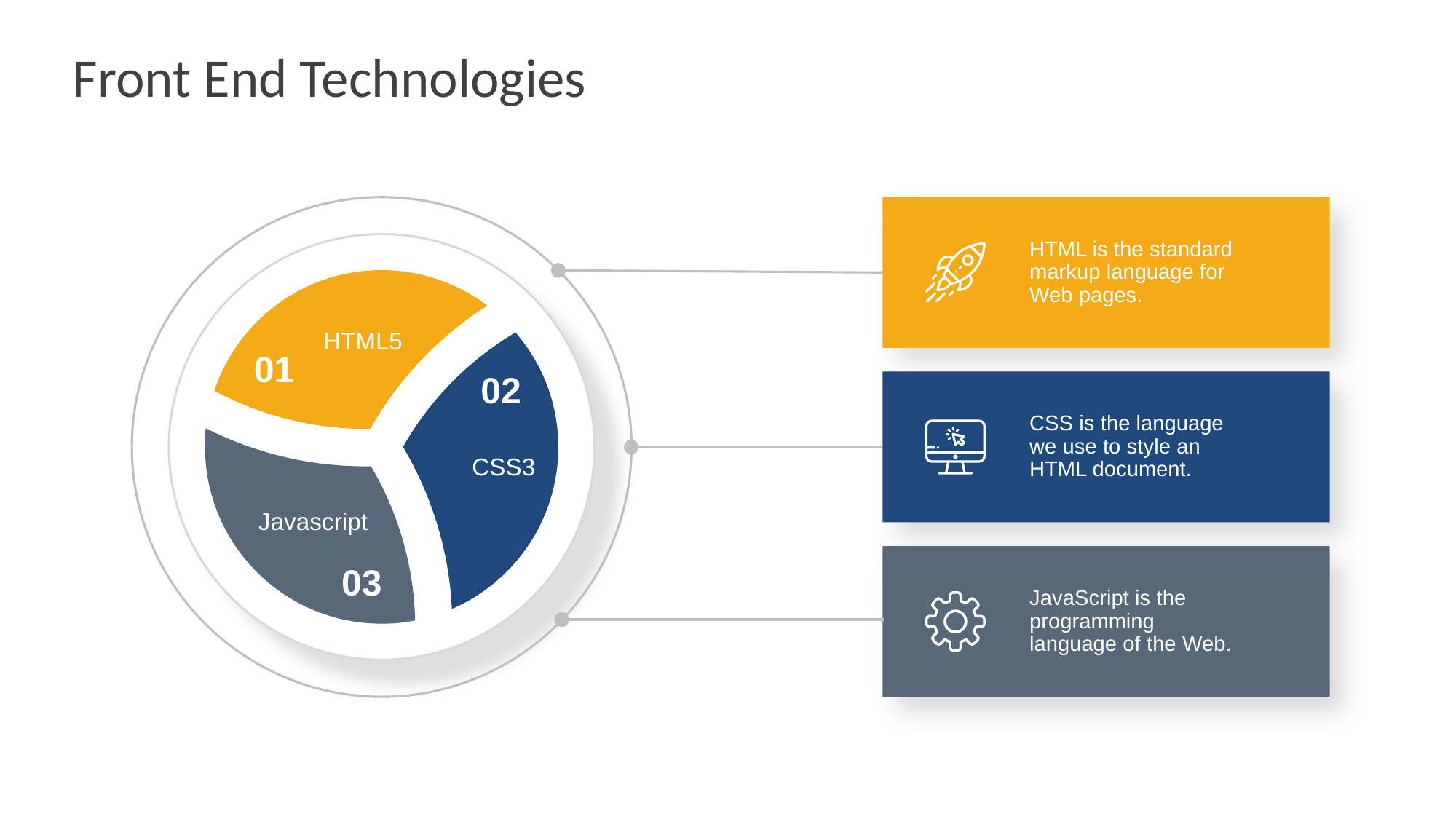

# Front End Technologies

HTML is the standard markup language for Web pages.

HTML5
01
02

CSS is the language we use to style an HTML document.

CSS3
Javascript

03
JavaScript is the programming language of the Web.